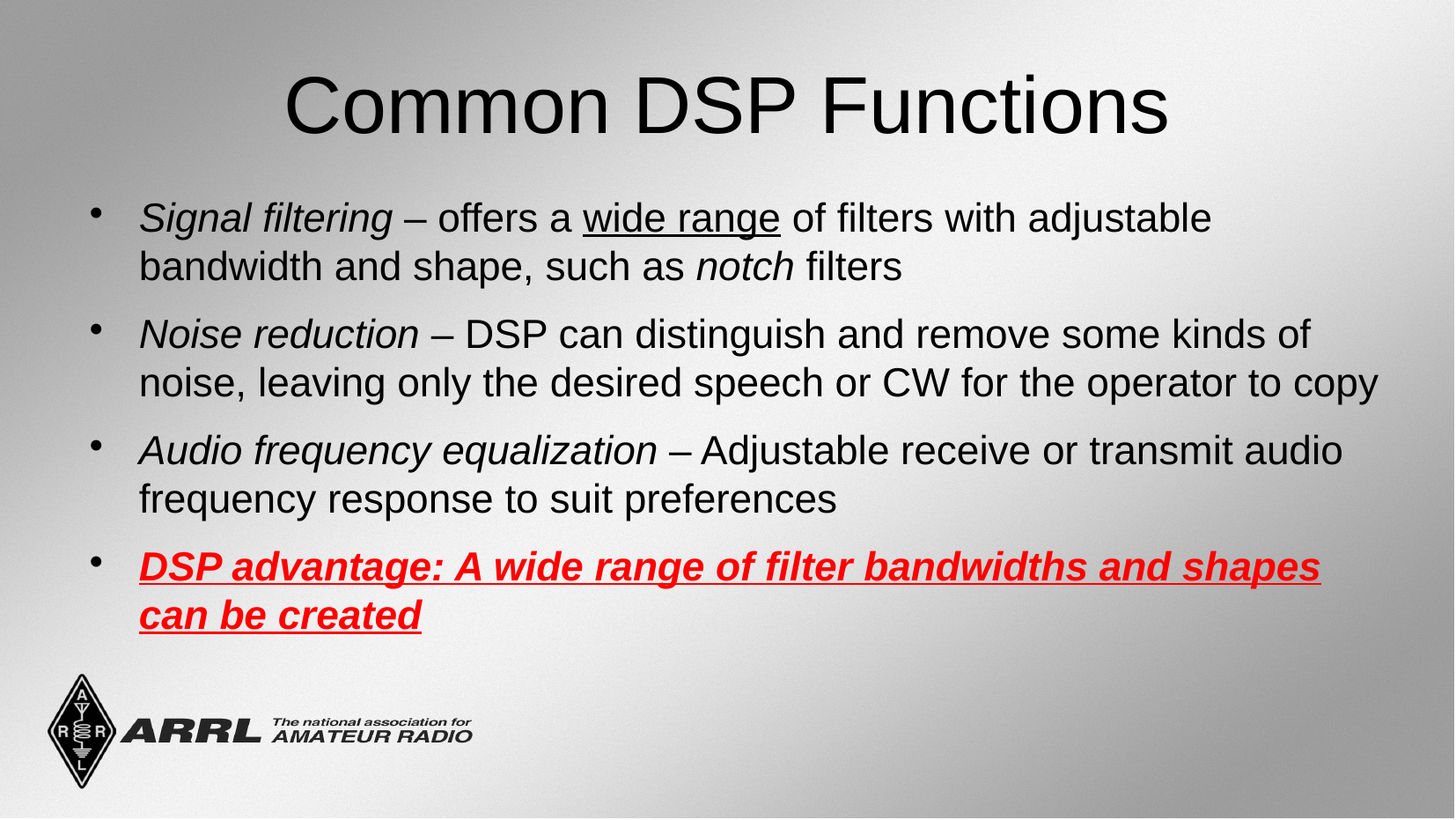

Common DSP Functions

Signal filtering – offers a wide range of filters with adjustable bandwidth and shape, such as notch filters
Noise reduction – DSP can distinguish and remove some kinds of noise, leaving only the desired speech or CW for the operator to copy
Audio frequency equalization – Adjustable receive or transmit audio frequency response to suit preferences
DSP advantage: A wide range of filter bandwidths and shapes can be created